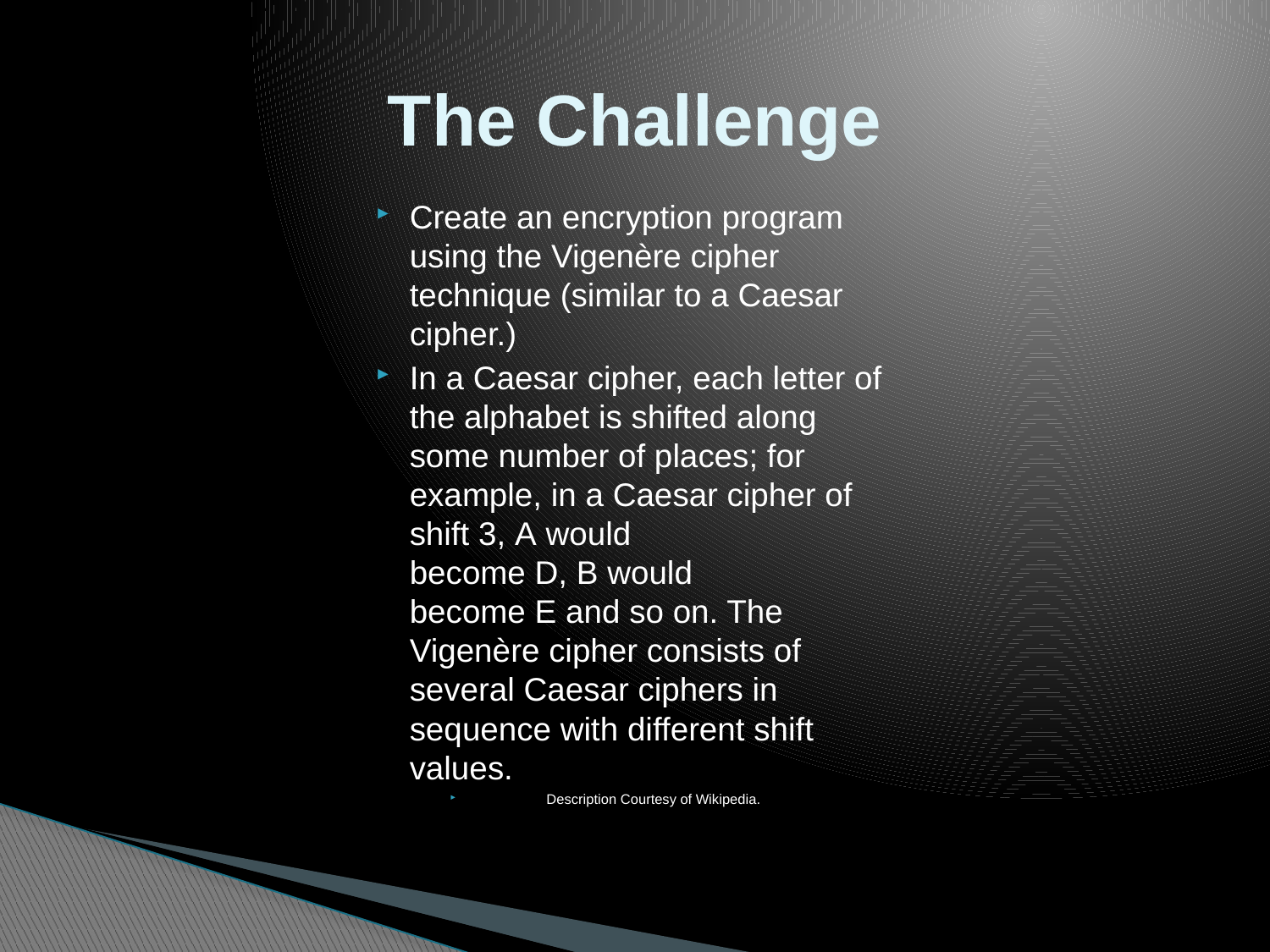

# The Challenge
Create an encryption program using the Vigenère cipher technique (similar to a Caesar cipher.)
In a Caesar cipher, each letter of the alphabet is shifted along some number of places; for example, in a Caesar cipher of shift 3, A would become D, B would become E and so on. The Vigenère cipher consists of several Caesar ciphers in sequence with different shift values.
Description Courtesy of Wikipedia.